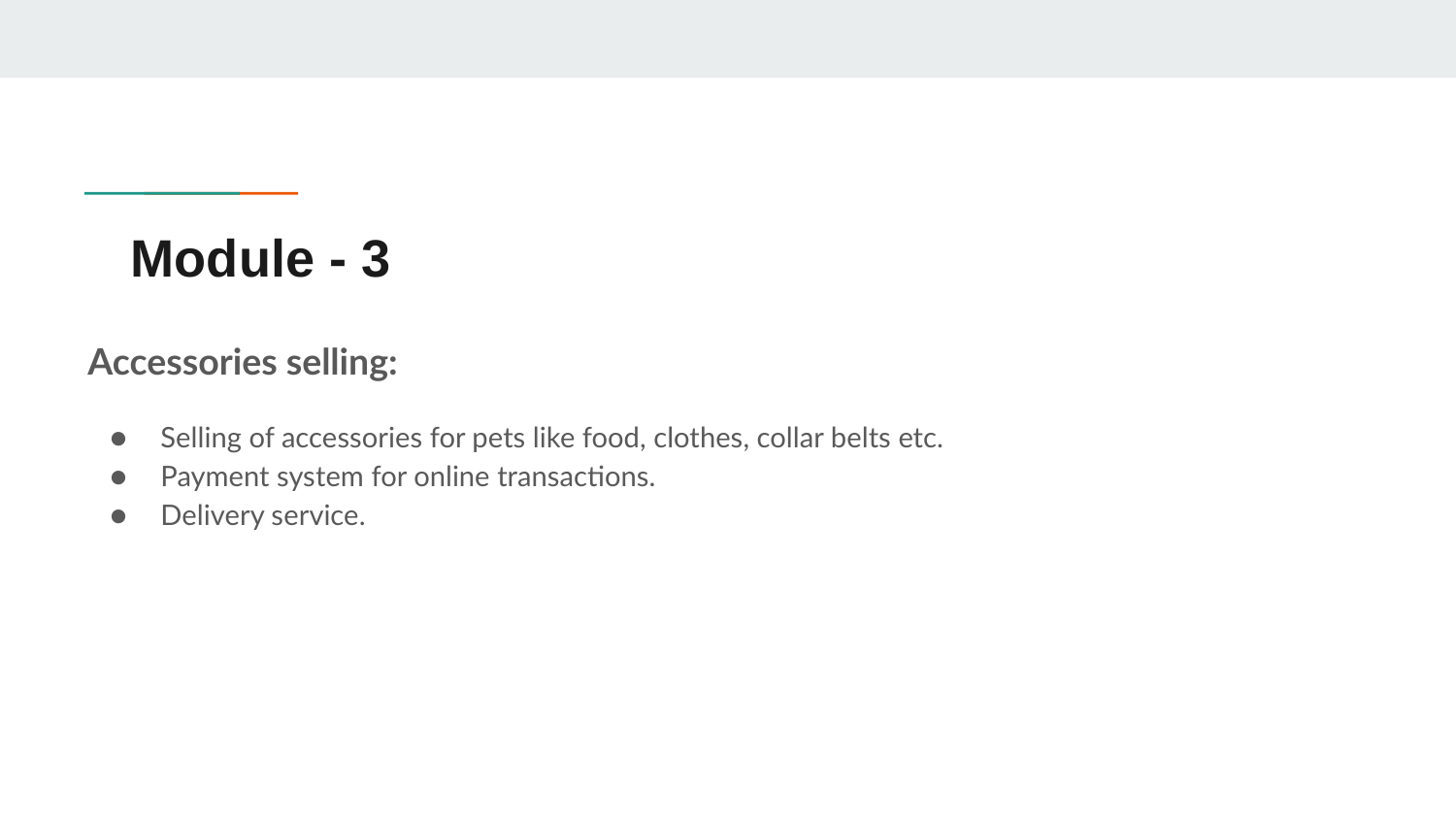

# Module - 3
Accessories selling:
Selling of accessories for pets like food, clothes, collar belts etc.
Payment system for online transactions.
Delivery service.